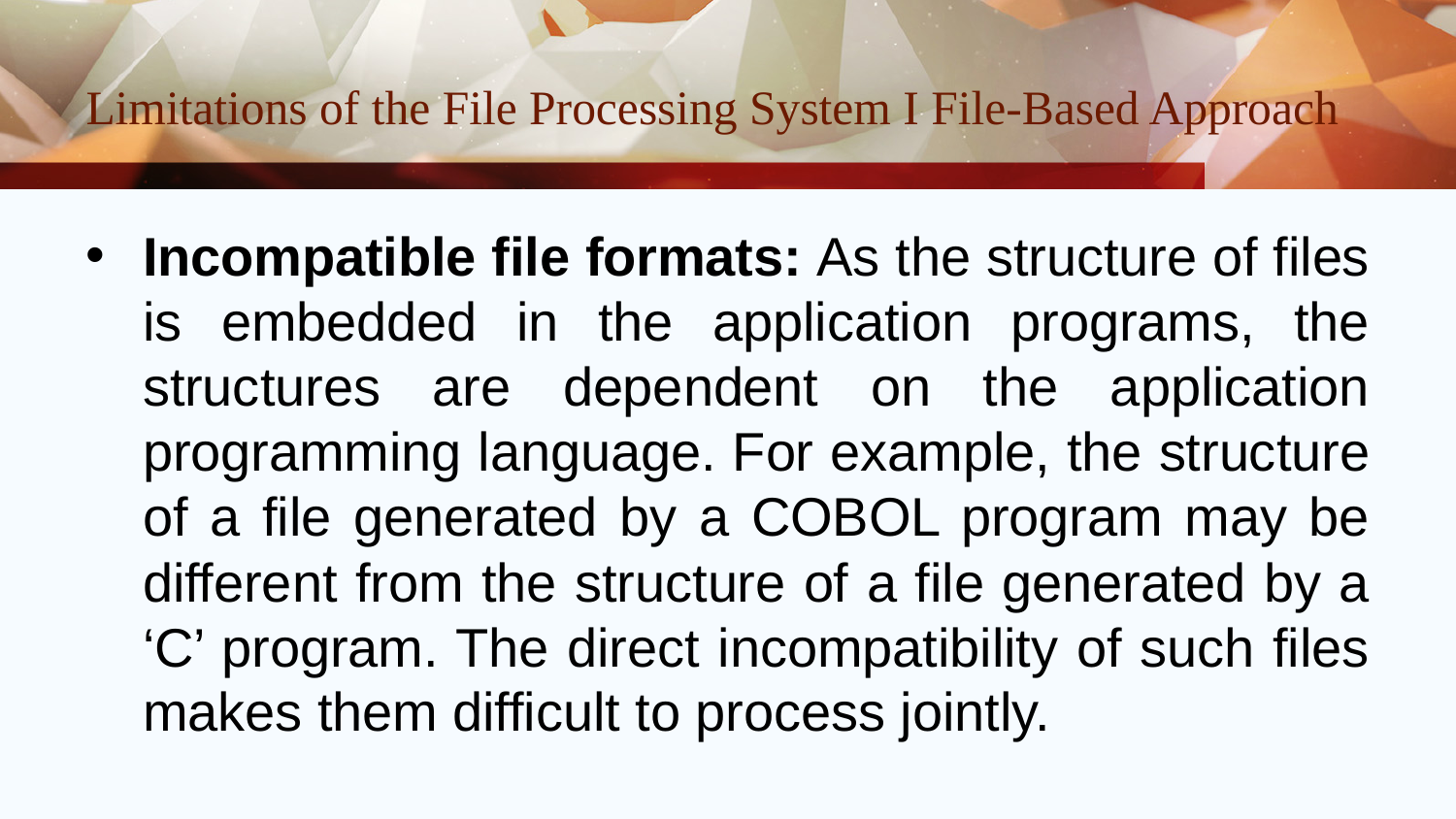

# Limitations of the File Processing System I File-Based Approach
Incompatible file formats: As the structure of files is embedded in the application programs, the structures are dependent on the application programming language. For example, the structure of a file generated by a COBOL program may be different from the structure of a file generated by a ‘C’ program. The direct incompatibility of such files makes them difficult to process jointly.